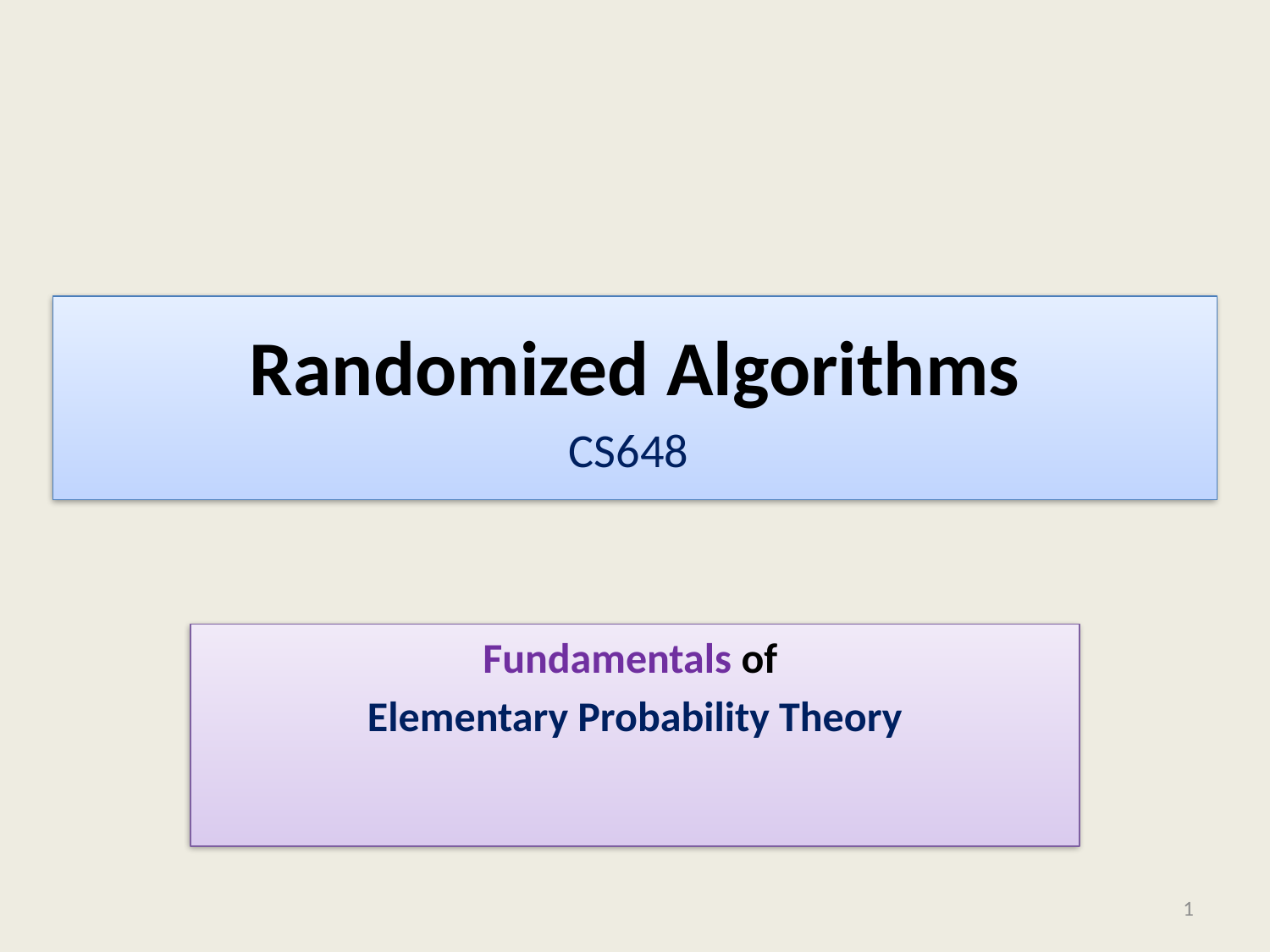

# Randomized Algorithms CS648
Fundamentals of
Elementary Probability Theory

1